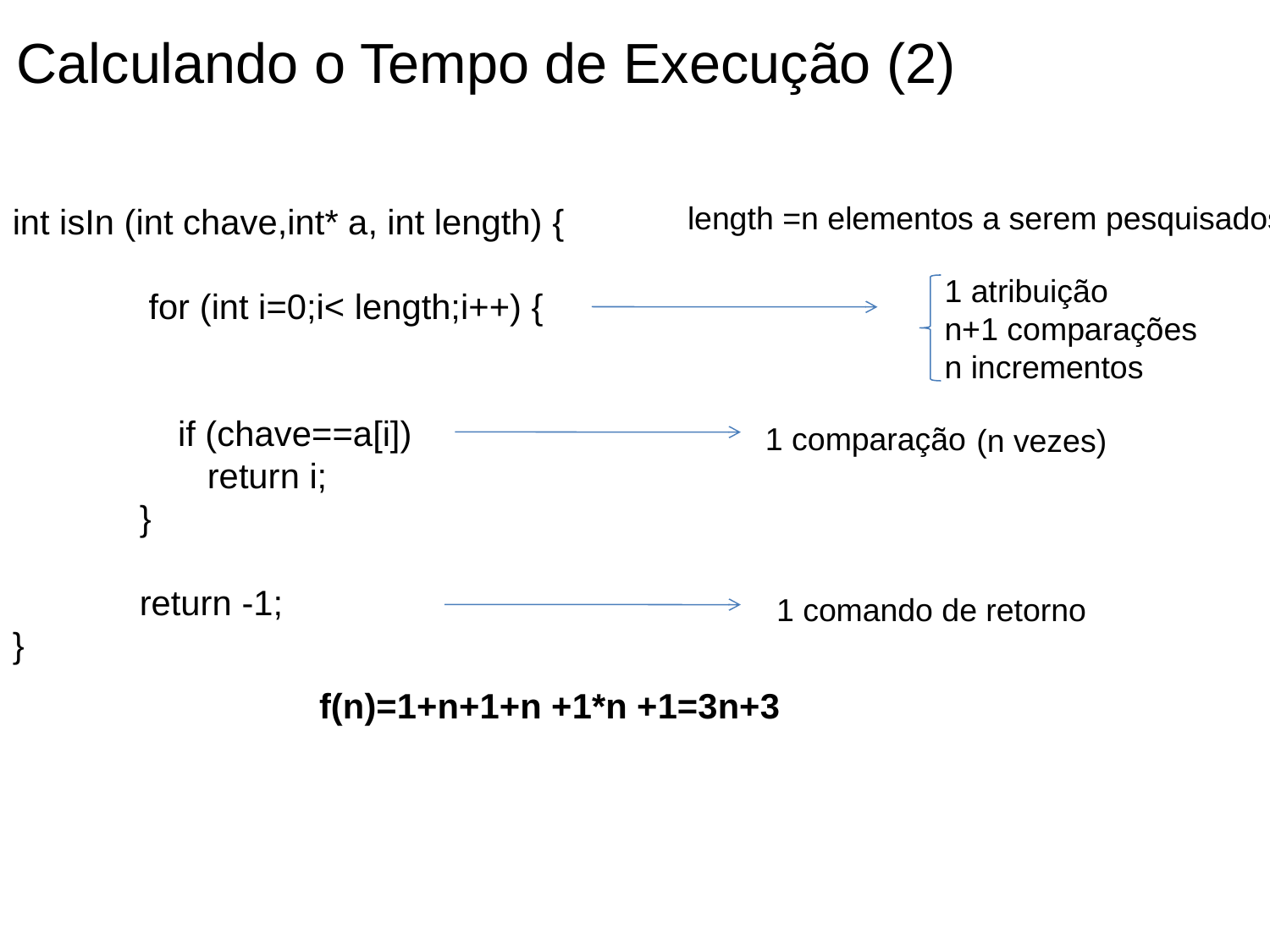

Calculando o Tempo de Execução (2)
length =n elementos a serem pesquisados
int isIn (int chave,int* a, int length) {

              for (int i=0;i< length;i++) {

                 if (chave==a[i])
                    return i;
	}

	return -1;
}

1 atribuição
n+1 comparações
n incrementos

1 comparação
(n vezes)
1 comando de retorno
f(n)=1+n+1+n +1*n +1=3n+3